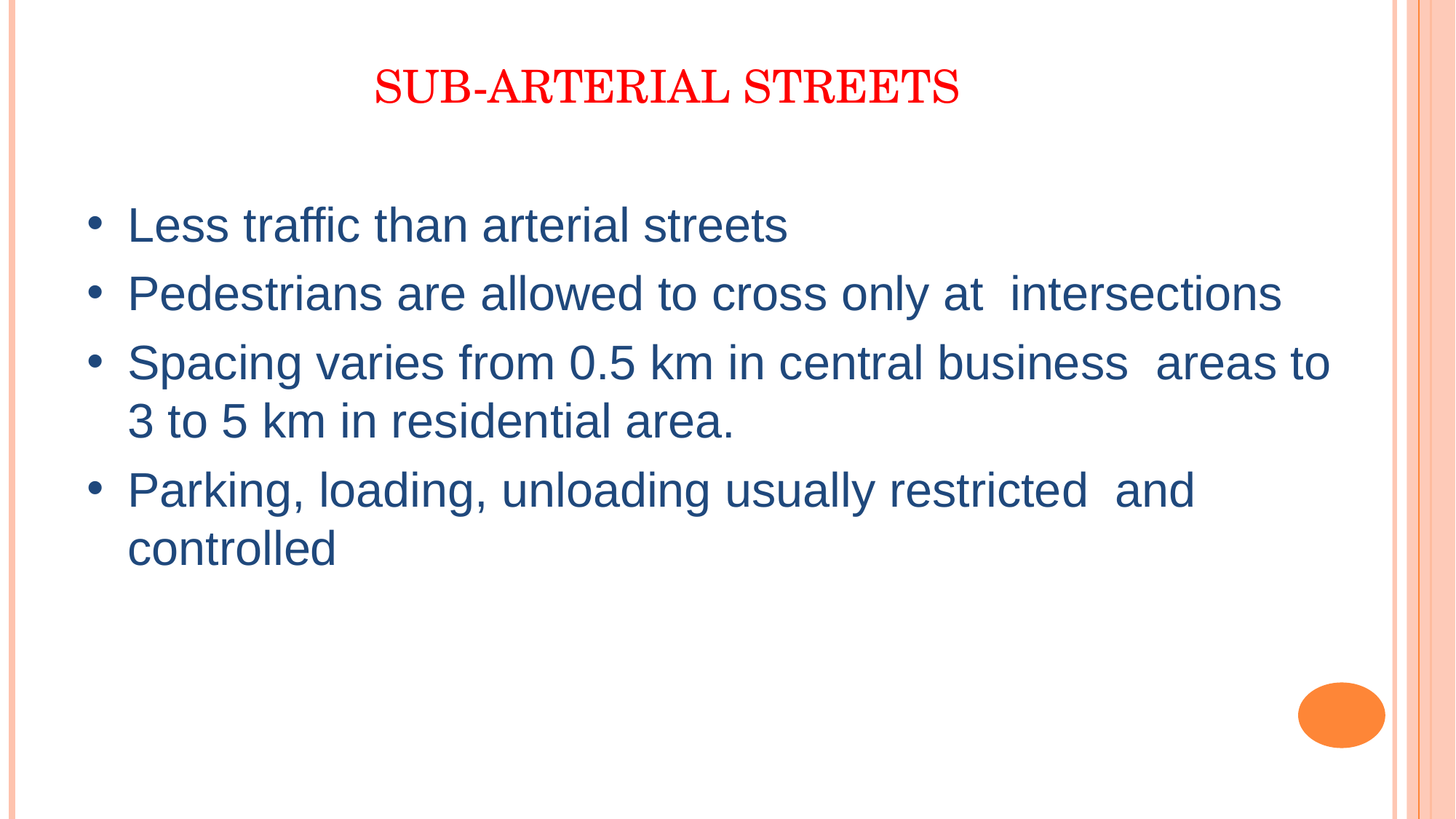

# SUB-ARTERIAL STREETS
Less traffic than arterial streets
Pedestrians are allowed to cross only at  intersections
Spacing varies from 0.5 km in central business  areas to 3 to 5 km in residential area.
Parking, loading, unloading usually restricted  and controlled